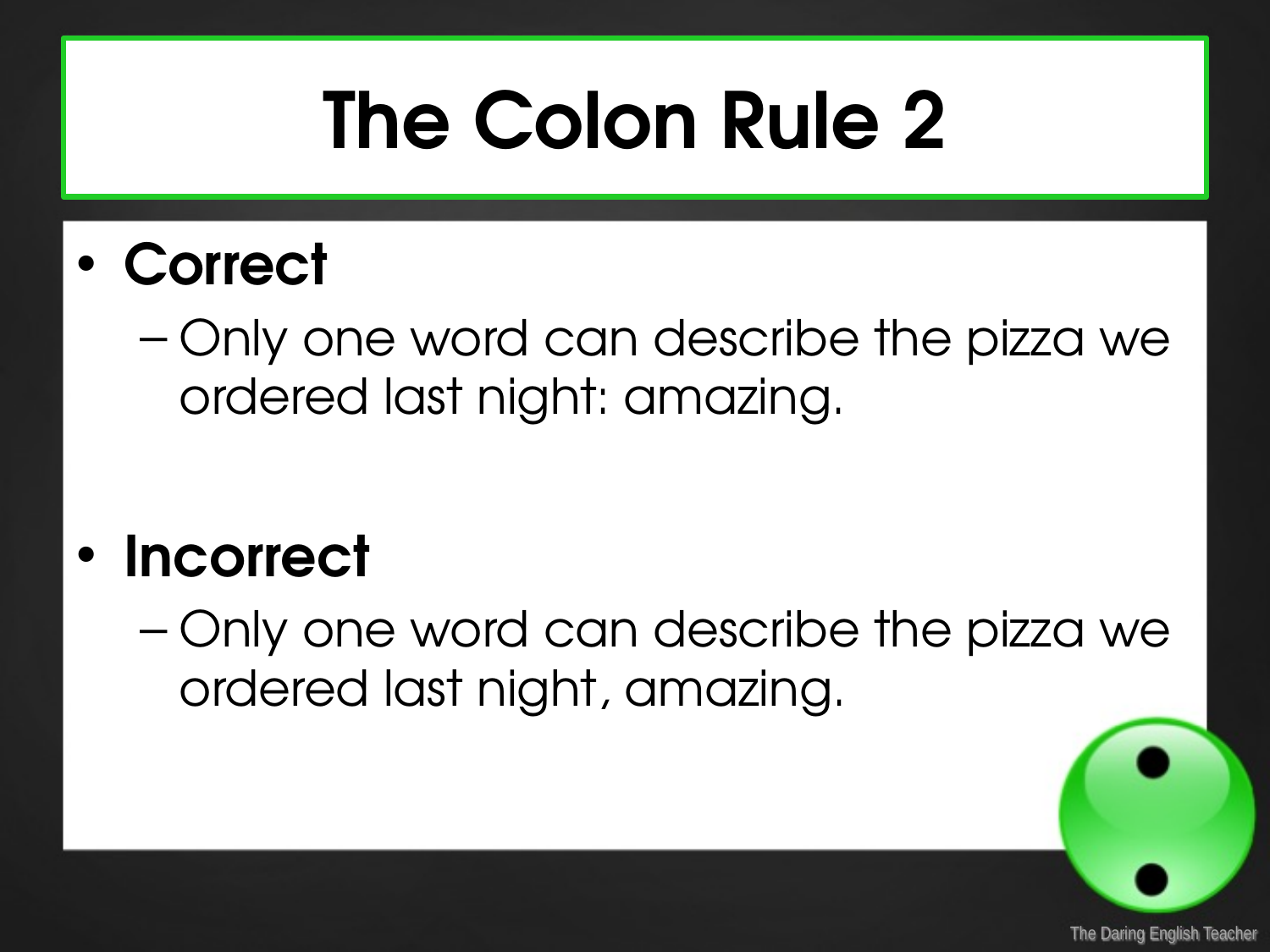

# The Colon Rule 2
Correct
Only one word can describe the pizza we ordered last night: amazing.

Incorrect
Only one word can describe the pizza we ordered last night, amazing.